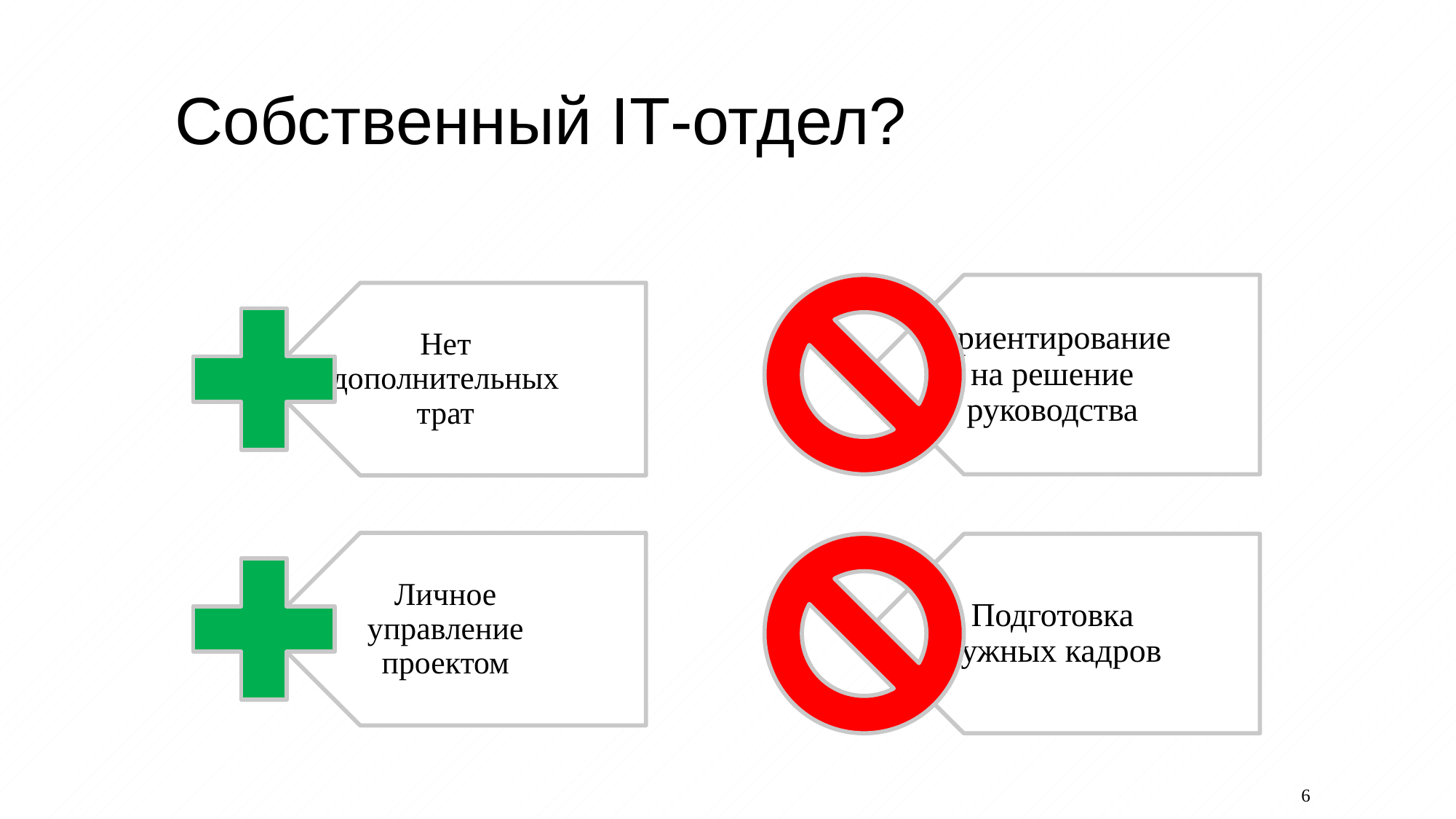

# Собственный IT-отдел?
Ориентирование на решение руководства
Подготовка нужных кадров
Нет дополнительных трат
Личное управление проектом
6